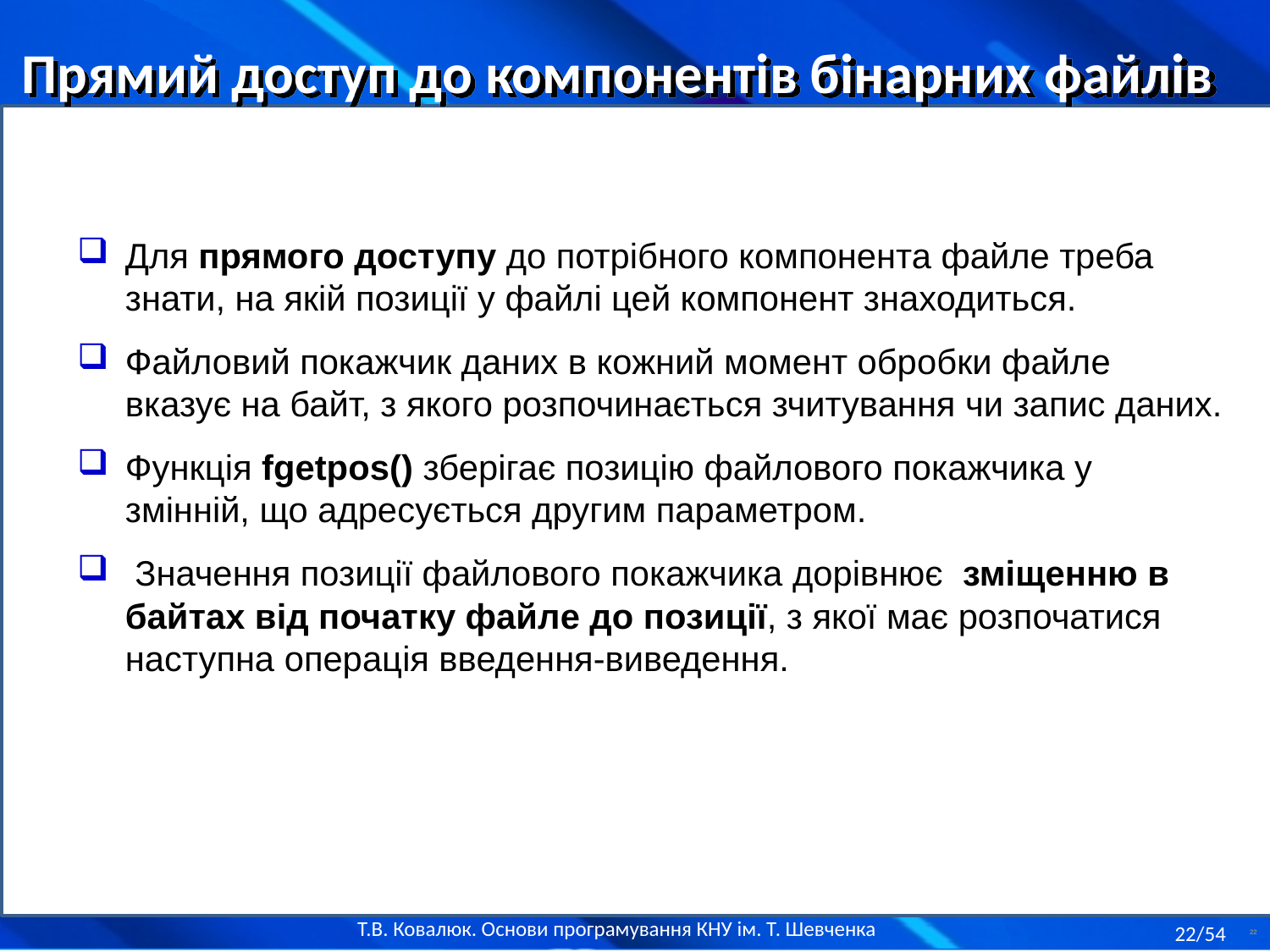

Прямий доступ до компонентів бінарних файлів
Для прямого доступу до потрібного компонента файлe треба знати, на якій позиції у файлі цей компонент знаходиться.
Файловий покажчик даних в кожний момент обробки файлe вказує на байт, з якого розпочинається зчитування чи запис даних.
Функція fgetpos() зберігає позицію файлового покажчика у змінній, що адресується другим параметром.
 Значення позиції файлового покажчика дорівнює  зміщенню в байтах від початку файлe до позиції, з якої має розпочатися наступна операція введення-виведення.

22